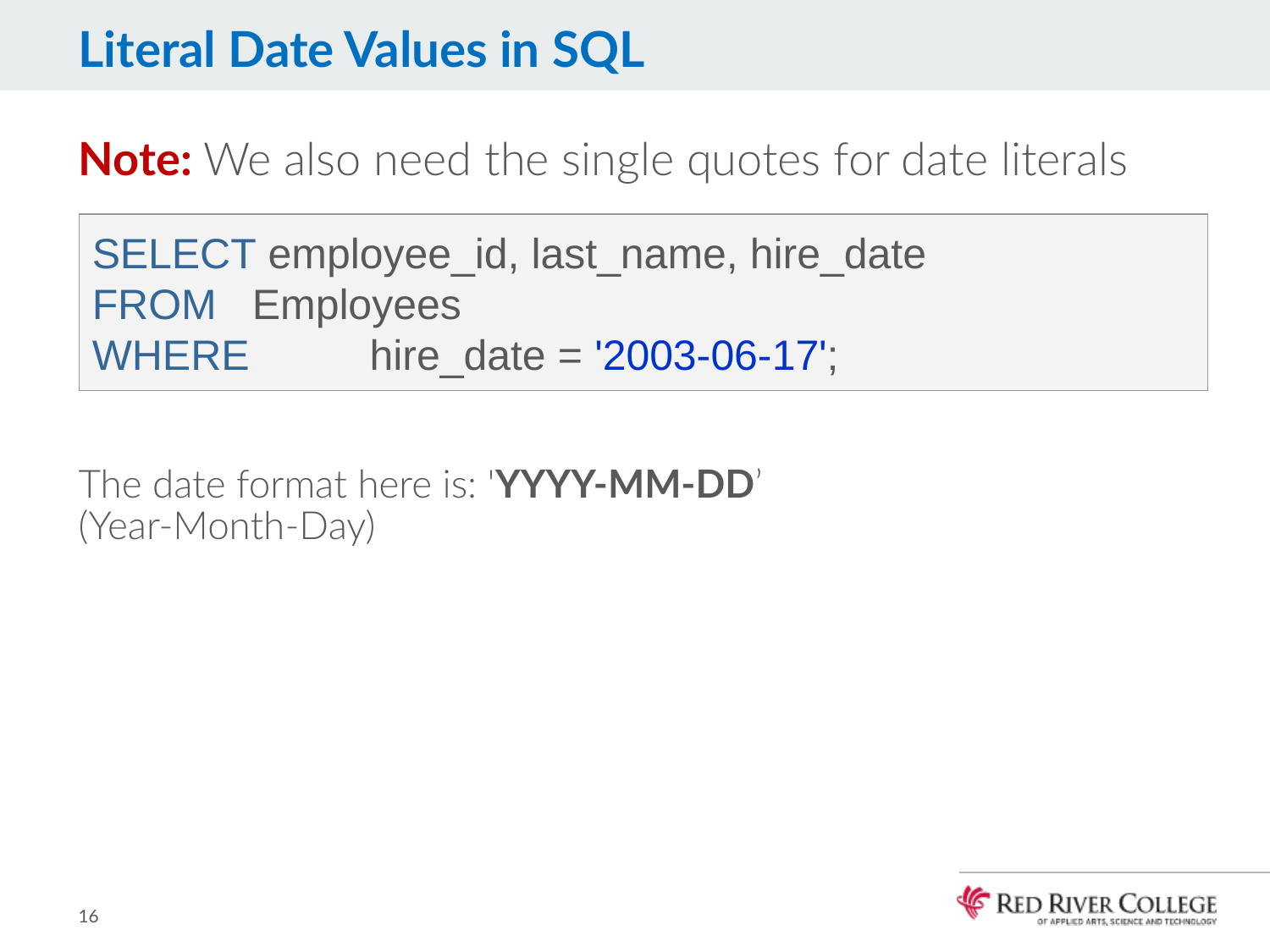

# Literal Date Values in SQL
Note: We also need the single quotes for date literals

The date format here is: 'YYYY-MM-DD’
(Year-Month-Day)
SELECT employee_id, last_name, hire_date
FROM   Employees
WHERE	  hire_date = '2003-06-17';
16